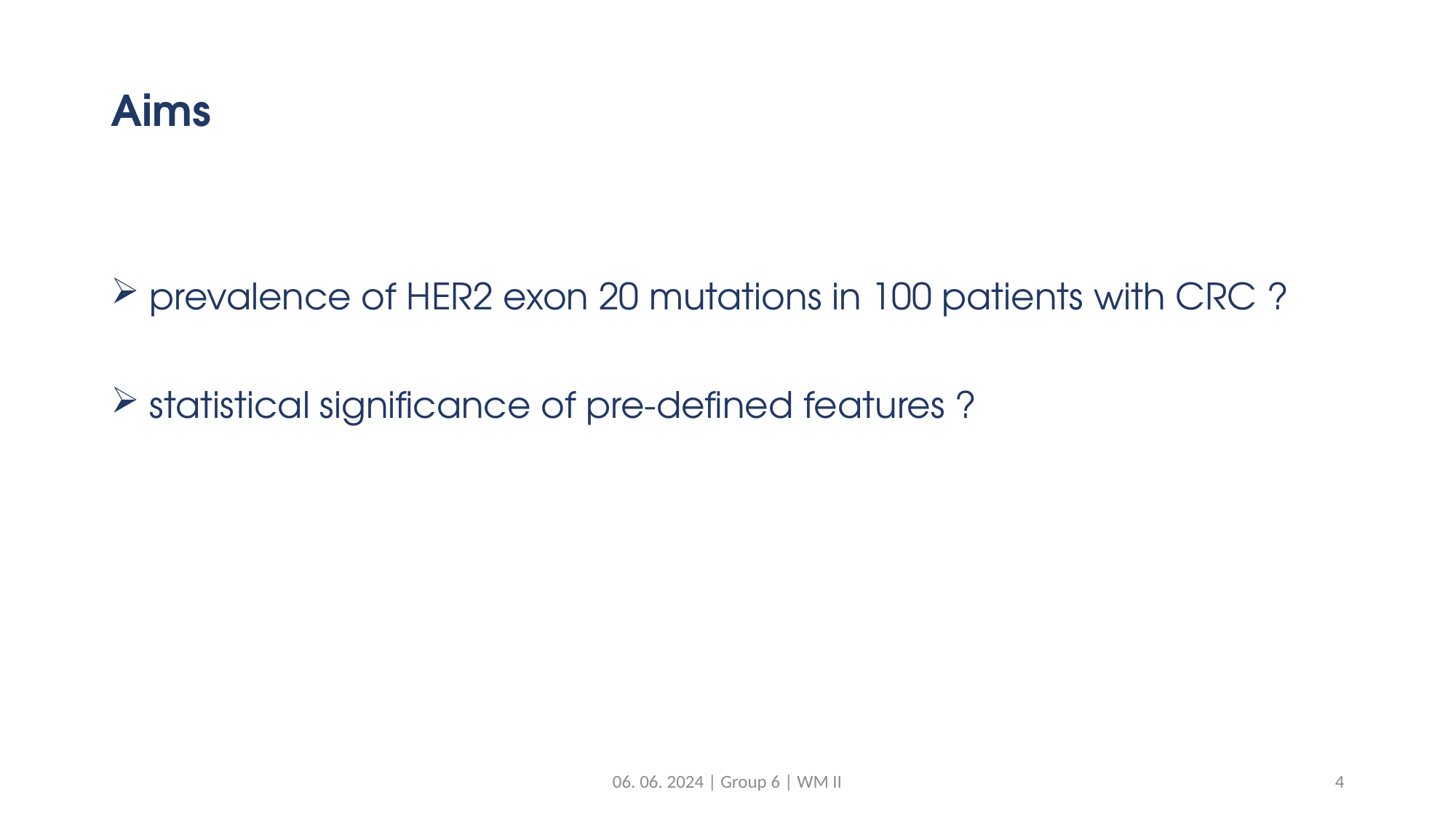

# Aims

 prevalence of HER2 exon 20 mutations in 100 patients with CRC ?

 statistical significance of pre-defined features ?

06. 06. 2024 | Group 6 | WM II
4